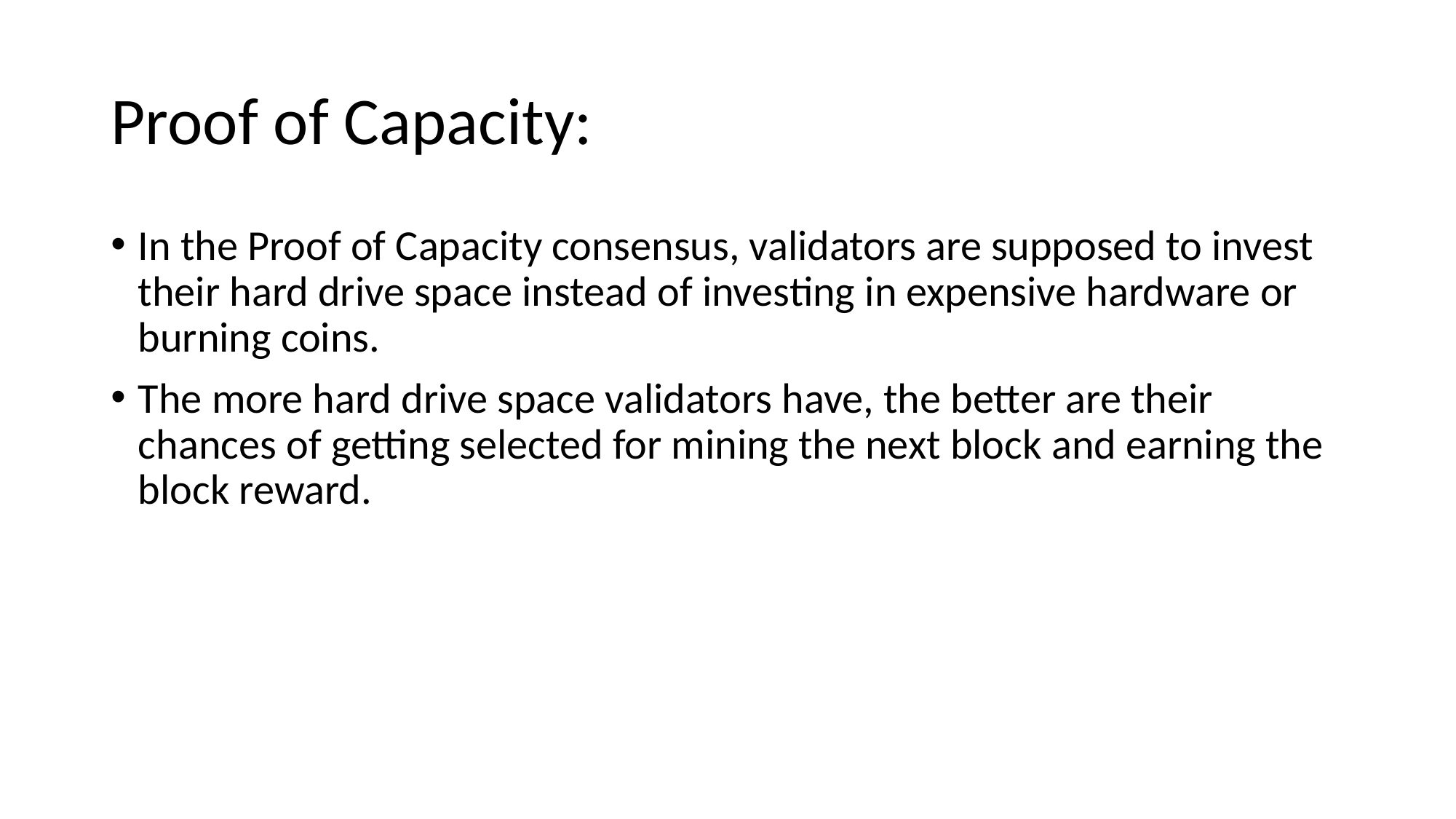

# Proof of Capacity:
In the Proof of Capacity consensus, validators are supposed to invest their hard drive space instead of investing in expensive hardware or burning coins.
The more hard drive space validators have, the better are their chances of getting selected for mining the next block and earning the block reward.